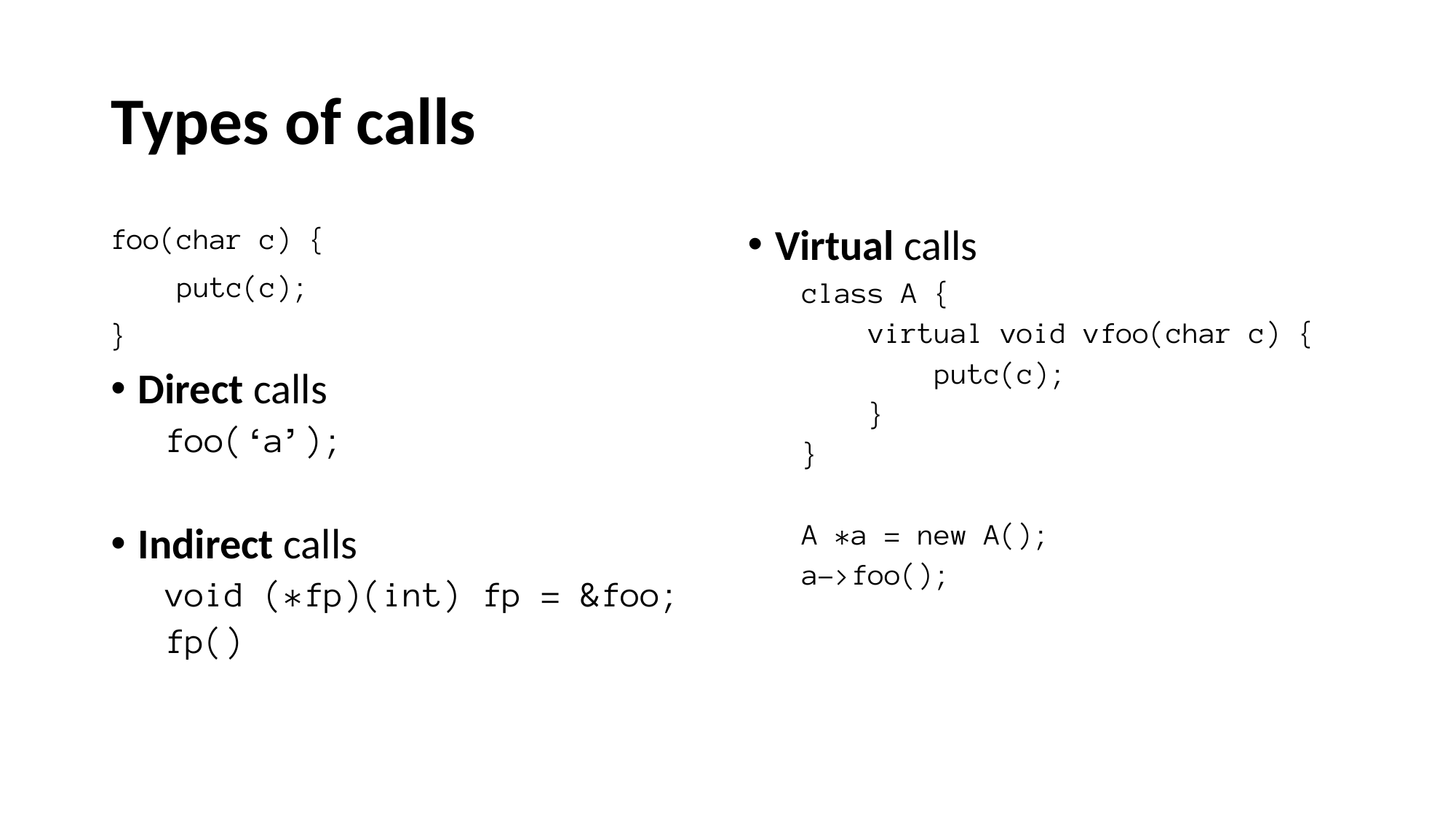

# Types of calls
foo(char c) {
    putc(c);
}
Direct calls
foo(‘a’);

Indirect calls
void (*fp)(int) fp = &foo;
fp()
Virtual calls
class A {
    virtual void vfoo(char c) {
        putc(c);
    }
}

A *a = new A();
a->foo();